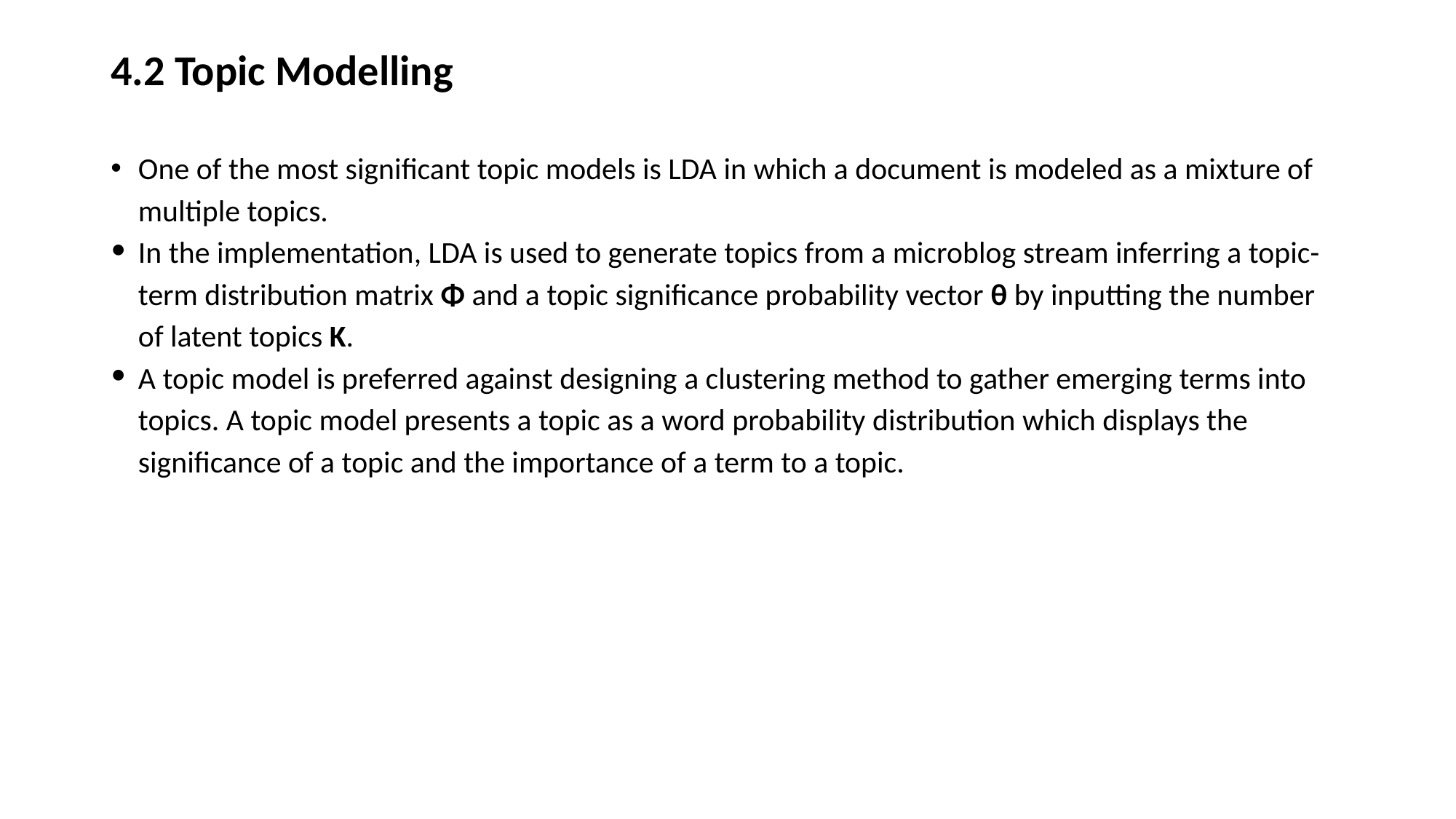

4.2 Topic Modelling

One of the most significant topic models is LDA in which a document is modeled as a mixture of multiple topics.
In the implementation, LDA is used to generate topics from a microblog stream inferring a topic-term distribution matrix Φ and a topic significance probability vector θ by inputting the number of latent topics K.
A topic model is preferred against designing a clustering method to gather emerging terms into topics. A topic model presents a topic as a word probability distribution which displays the significance of a topic and the importance of a term to a topic.